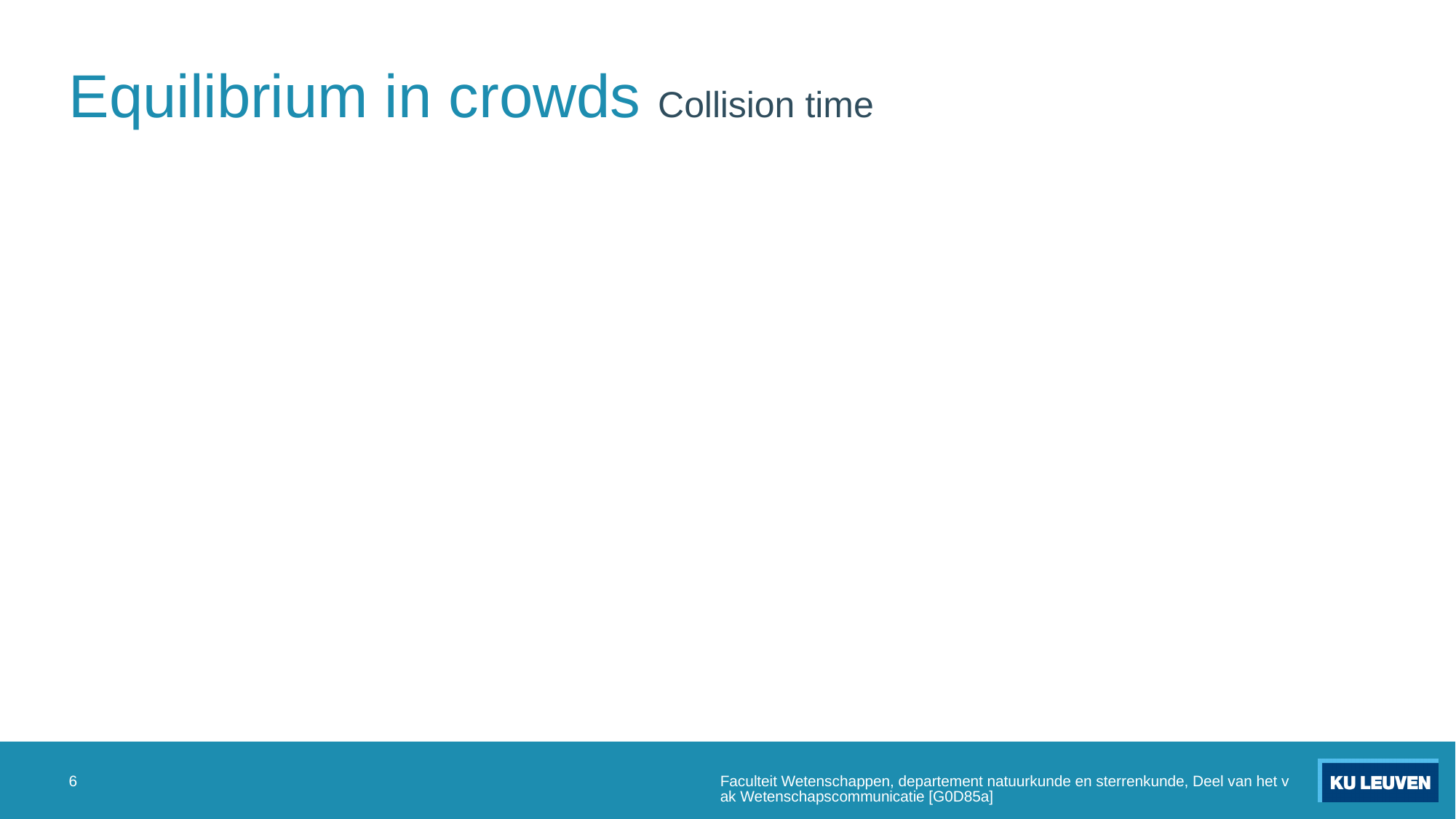

# Equilibrium in crowds Collision time

6
Faculteit Wetenschappen, departement natuurkunde en sterrenkunde, Deel van het vak Wetenschapscommunicatie [G0D85a]